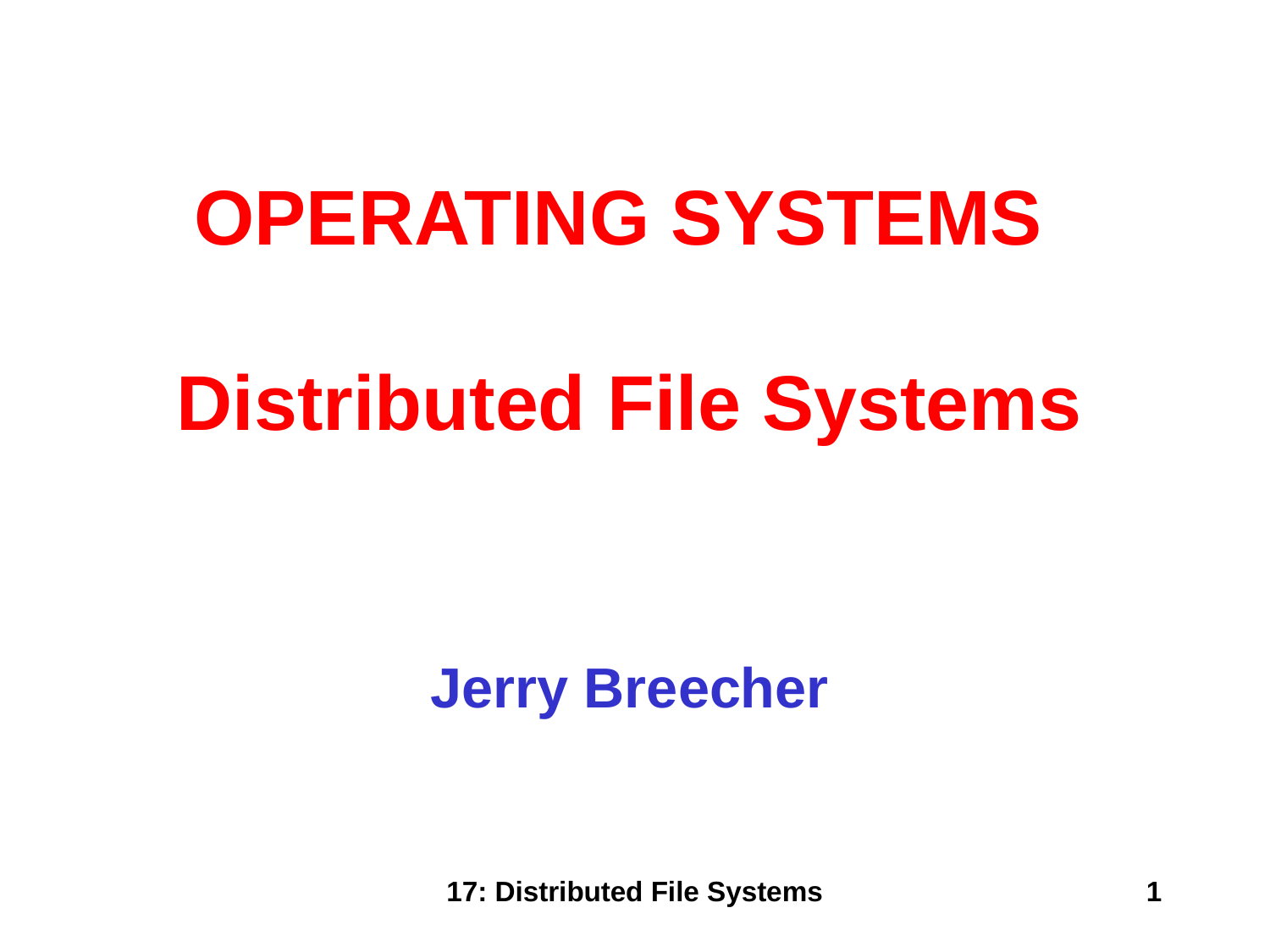

OPERATING SYSTEMS

Distributed File Systems
Jerry Breecher
17: Distributed File Systems
1